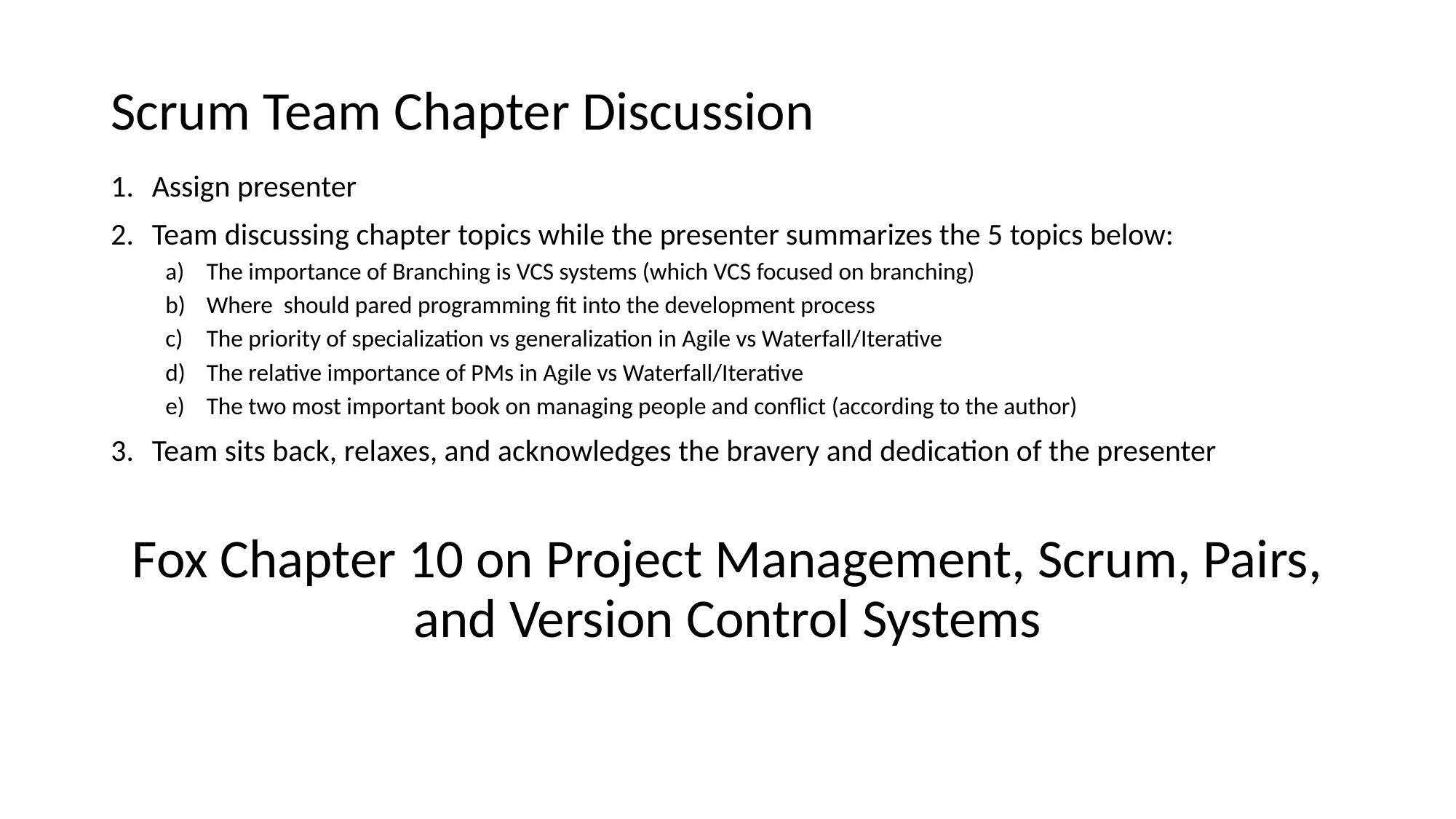

# Scrum Team Chapter Discussion
Assign presenter
Team discussing chapter topics while the presenter summarizes the 5 topics below:
The importance of Branching is VCS systems (which VCS focused on branching)
Where  should pared programming fit into the development process
The priority of specialization vs generalization in Agile vs Waterfall/Iterative
The relative importance of PMs in Agile vs Waterfall/Iterative
The two most important book on managing people and conflict (according to the author)
Team sits back, relaxes, and acknowledges the bravery and dedication of the presenter

Fox Chapter 10 on Project Management, Scrum, Pairs, and Version Control Systems